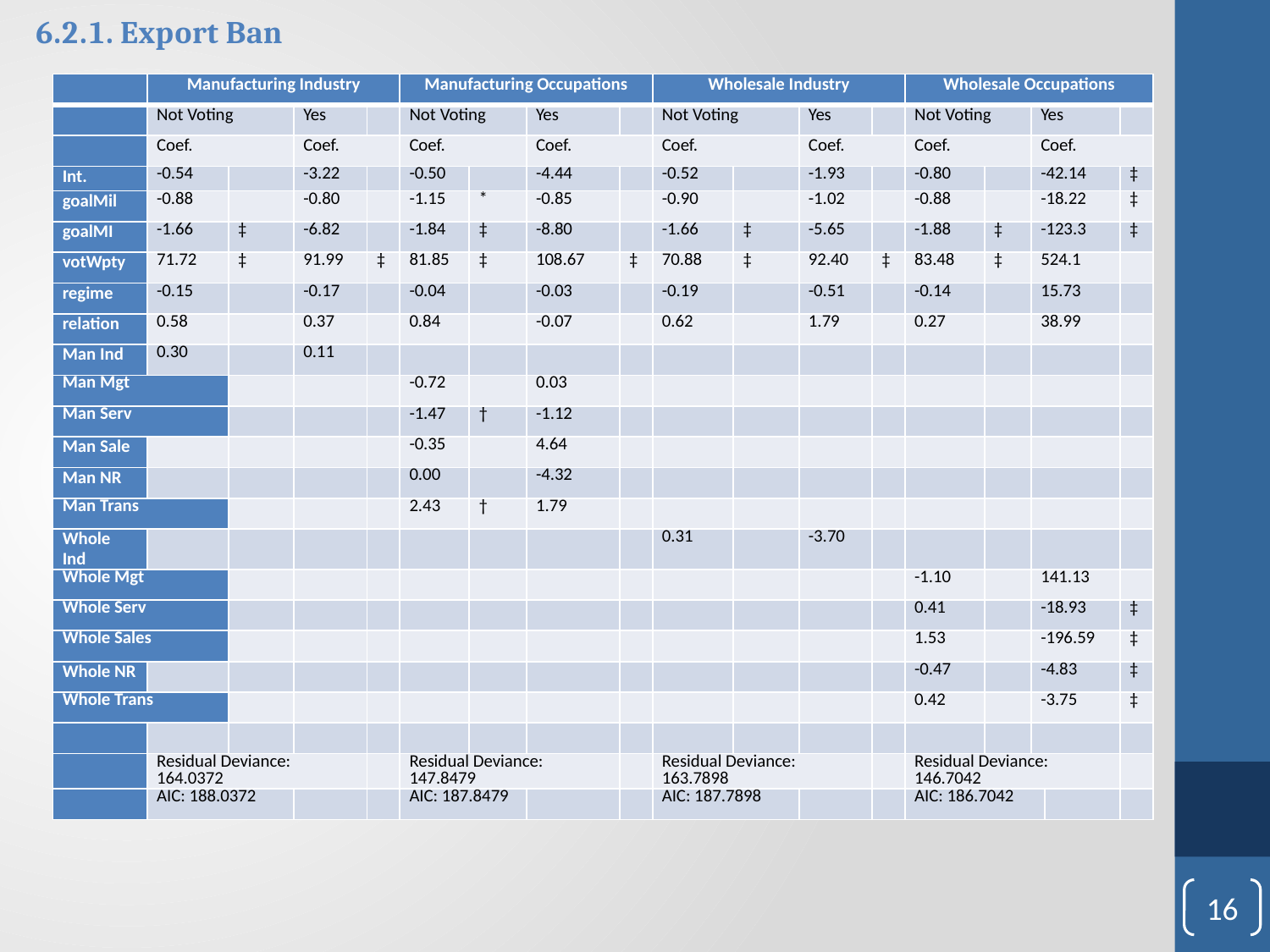

6.2.1. Export Ban
|  | Manufacturing Industry |  |  |  | Manufacturing Occupations |  |  |  | Wholesale Industry |  |  |  | Wholesale Occupations |  |  |  |  |
| --- | --- | --- | --- | --- | --- | --- | --- | --- | --- | --- | --- | --- | --- | --- | --- | --- | --- |
|  | Not Voting |  | Yes |  | Not Voting |  | Yes |  | Not Voting |  | Yes |  | Not Voting |  | Yes |  |  |
|  | Coef. |  | Coef. |  | Coef. |  | Coef. |  | Coef. |  | Coef. |  | Coef. |  | Coef. |  |  |
| Int. | -0.54 |  | -3.22 |  | -0.50 |  | -4.44 |  | -0.52 |  | -1.93 |  | -0.80 |  | -42.14 |  | ‡ |
| goalMil | -0.88 |  | -0.80 |  | -1.15 | \* | -0.85 |  | -0.90 |  | -1.02 |  | -0.88 |  | -18.22 |  | ‡ |
| goalMI | -1.66 | ‡ | -6.82 |  | -1.84 | ‡ | -8.80 |  | -1.66 | ‡ | -5.65 |  | -1.88 | ‡ | -123.3 |  | ‡ |
| votWpty | 71.72 | ‡ | 91.99 | ‡ | 81.85 | ‡ | 108.67 | ‡ | 70.88 | ‡ | 92.40 | ‡ | 83.48 | ‡ | 524.1 |  |  |
| regime | -0.15 |  | -0.17 |  | -0.04 |  | -0.03 |  | -0.19 |  | -0.51 |  | -0.14 |  | 15.73 |  |  |
| relation | 0.58 |  | 0.37 |  | 0.84 |  | -0.07 |  | 0.62 |  | 1.79 |  | 0.27 |  | 38.99 |  |  |
| Man Ind | 0.30 |  | 0.11 |  |  |  |  |  |  |  |  |  |  |  |  |  |  |
| Man Mgt |  |  |  |  | -0.72 |  | 0.03 |  |  |  |  |  |  |  |  |  |  |
| Man Serv |  |  |  |  | -1.47 | † | -1.12 |  |  |  |  |  |  |  |  |  |  |
| Man Sale |  |  |  |  | -0.35 |  | 4.64 |  |  |  |  |  |  |  |  |  |  |
| Man NR |  |  |  |  | 0.00 |  | -4.32 |  |  |  |  |  |  |  |  |  |  |
| Man Trans |  |  |  |  | 2.43 | † | 1.79 |  |  |  |  |  |  |  |  |  |  |
| Whole Ind |  |  |  |  |  |  |  |  | 0.31 |  | -3.70 |  |  |  |  |  |  |
| Whole Mgt |  |  |  |  |  |  |  |  |  |  |  |  | -1.10 |  | 141.13 |  |  |
| Whole Serv |  |  |  |  |  |  |  |  |  |  |  |  | 0.41 |  | -18.93 |  | ‡ |
| Whole Sales |  |  |  |  |  |  |  |  |  |  |  |  | 1.53 |  | -196.59 |  | ‡ |
| Whole NR |  |  |  |  |  |  |  |  |  |  |  |  | -0.47 |  | -4.83 |  | ‡ |
| Whole Trans |  |  |  |  |  |  |  |  |  |  |  |  | 0.42 |  | -3.75 |  | ‡ |
|  |  |  |  |  |  |  |  |  |  |  |  |  |  |  |  |  |  |
|  | Residual Deviance: 164.0372 |  |  |  | Residual Deviance: 147.8479 |  |  |  | Residual Deviance: 163.7898 |  |  |  | Residual Deviance: 146.7042 |  |  |  |  |
|  | AIC: 188.0372 |  |  |  | AIC: 187.8479 |  |  |  | AIC: 187.7898 |  |  |  | AIC: 186.7042 |  |  |  |  |
16